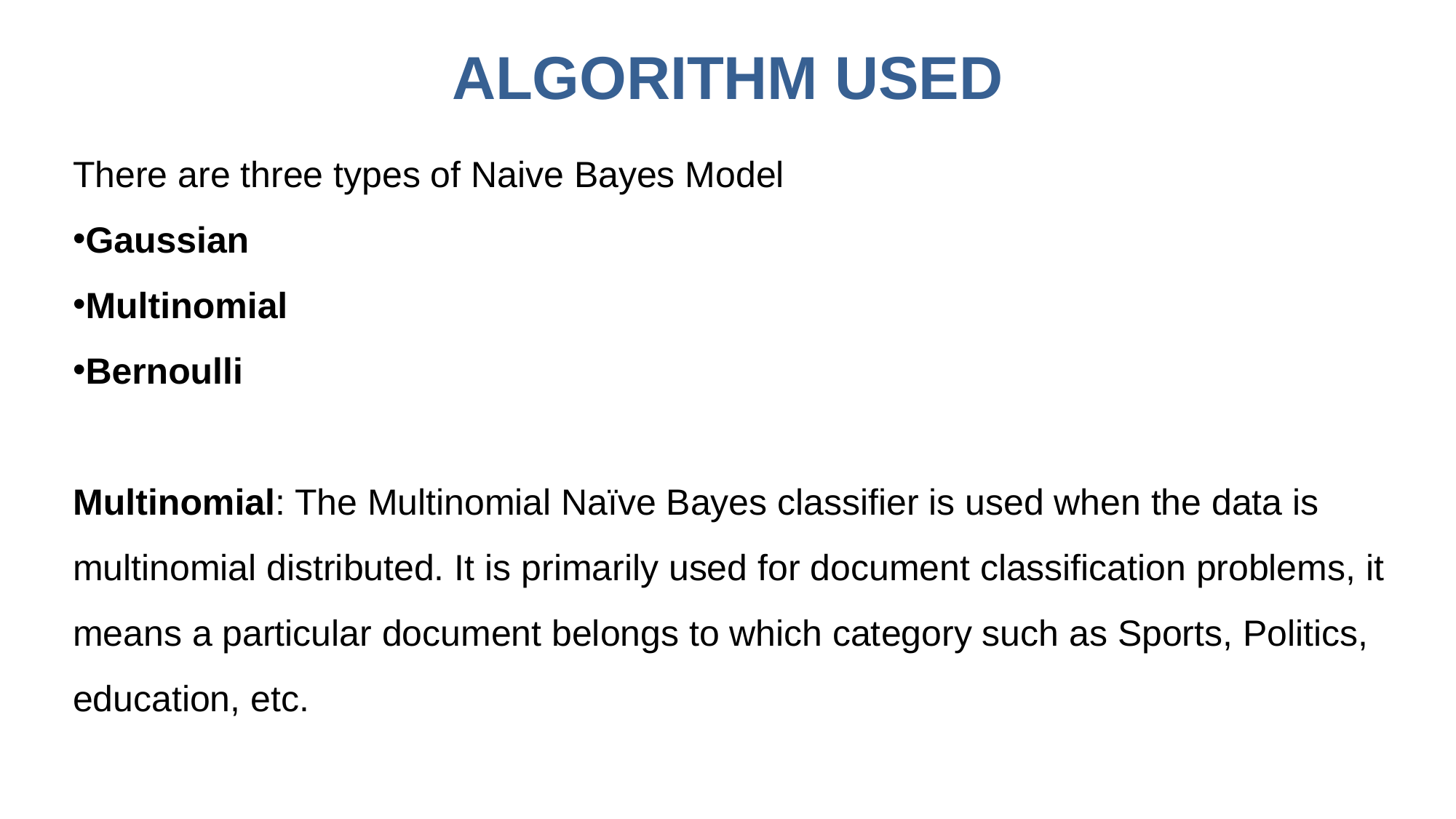

ALGORITHM USED
There are three types of Naive Bayes Model
Gaussian
Multinomial
Bernoulli

Multinomial: The Multinomial Naïve Bayes classifier is used when the data is multinomial distributed. It is primarily used for document classification problems, it means a particular document belongs to which category such as Sports, Politics, education, etc.